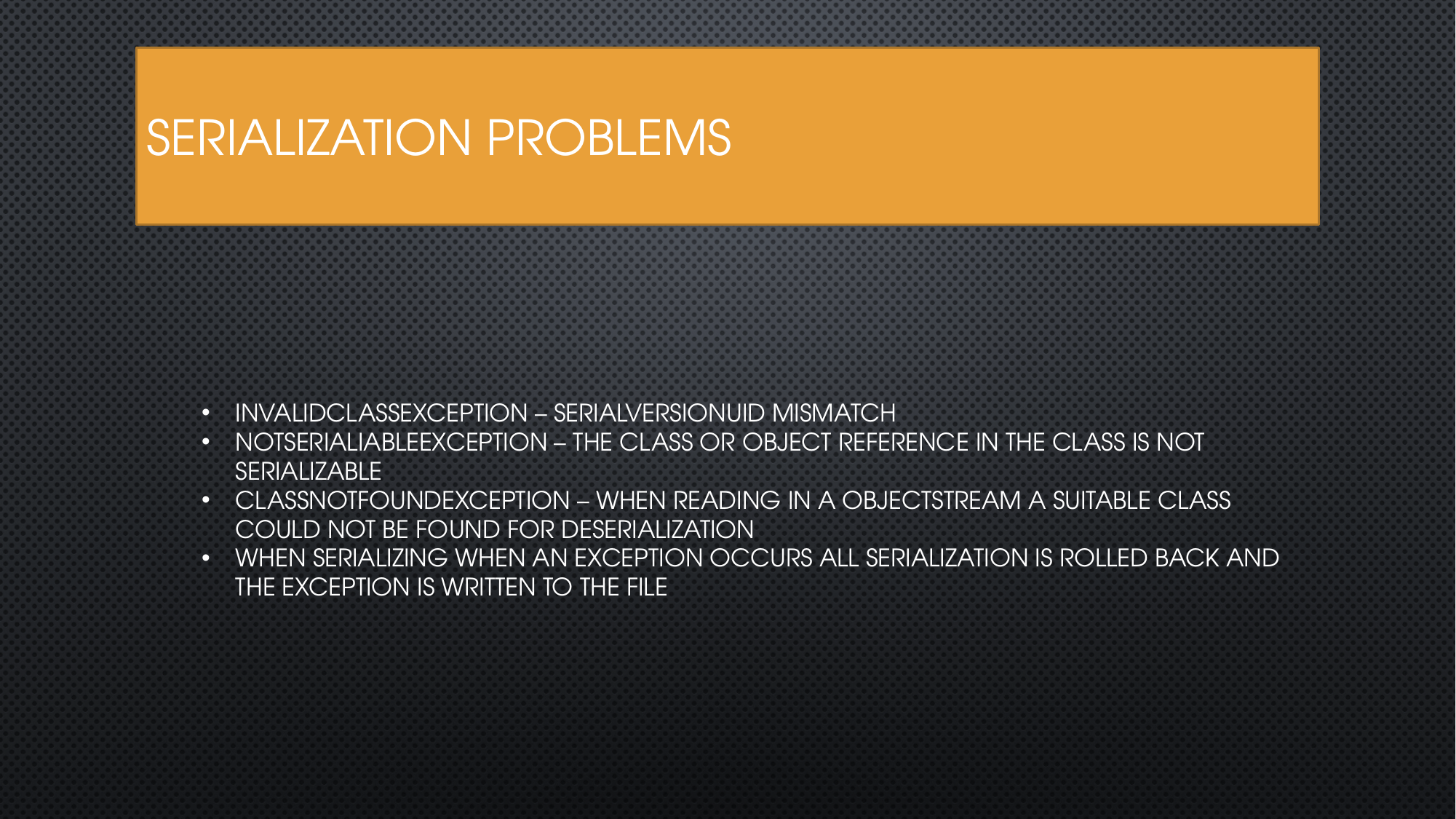

Serialization problems
InvalidClassException – serialVersionUID mismatch
NotSerialiableException – the class or object reference in the class is not serializable
ClassNotFoundException – When reading in a objectstream a suitable class could not be found for deserialization
When serializing when an exception occurs all serialization is rolled back and the exception is written to the file